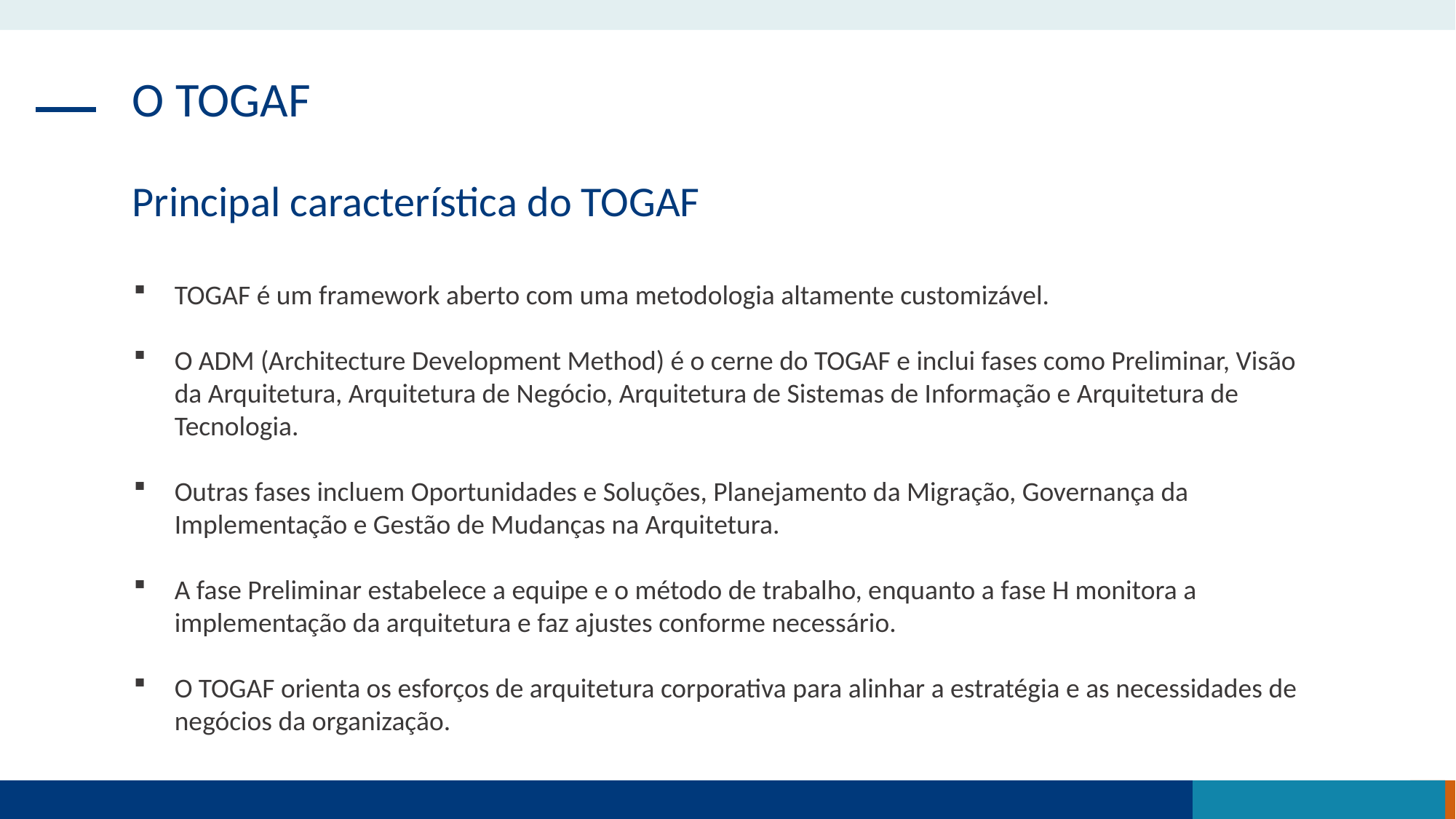

O TOGAF

Principal característica do TOGAF
TOGAF é um framework aberto com uma metodologia altamente customizável.

O ADM (Architecture Development Method) é o cerne do TOGAF e inclui fases como Preliminar, Visão da Arquitetura, Arquitetura de Negócio, Arquitetura de Sistemas de Informação e Arquitetura de Tecnologia.

Outras fases incluem Oportunidades e Soluções, Planejamento da Migração, Governança da Implementação e Gestão de Mudanças na Arquitetura.

A fase Preliminar estabelece a equipe e o método de trabalho, enquanto a fase H monitora a implementação da arquitetura e faz ajustes conforme necessário.

O TOGAF orienta os esforços de arquitetura corporativa para alinhar a estratégia e as necessidades de negócios da organização.